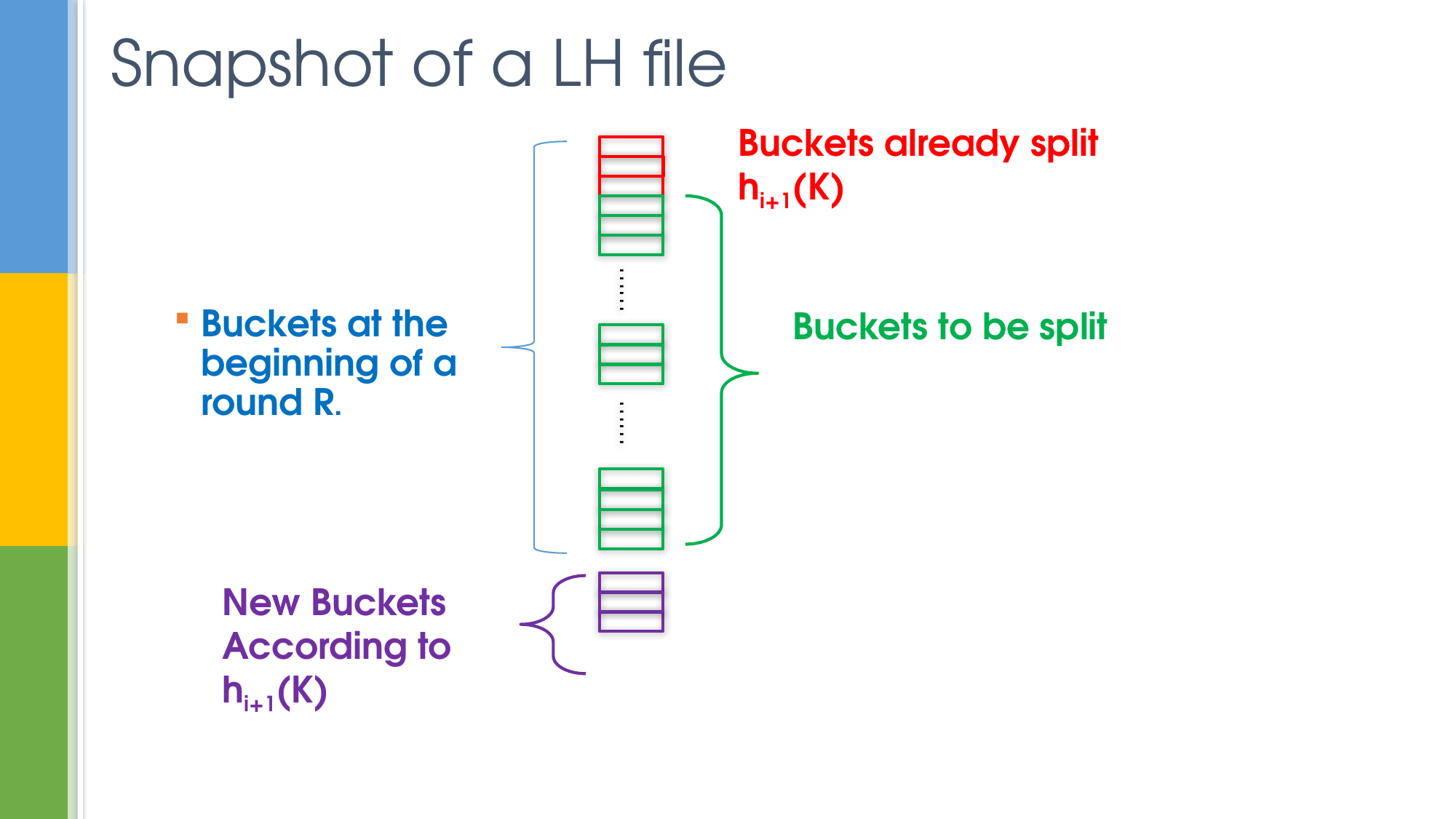

# Snapshot of a LH file
Buckets already split
hi+1(K)

……
Buckets to be split
Buckets at the beginning of a round R.

……

New Buckets
According to hi+1(K)